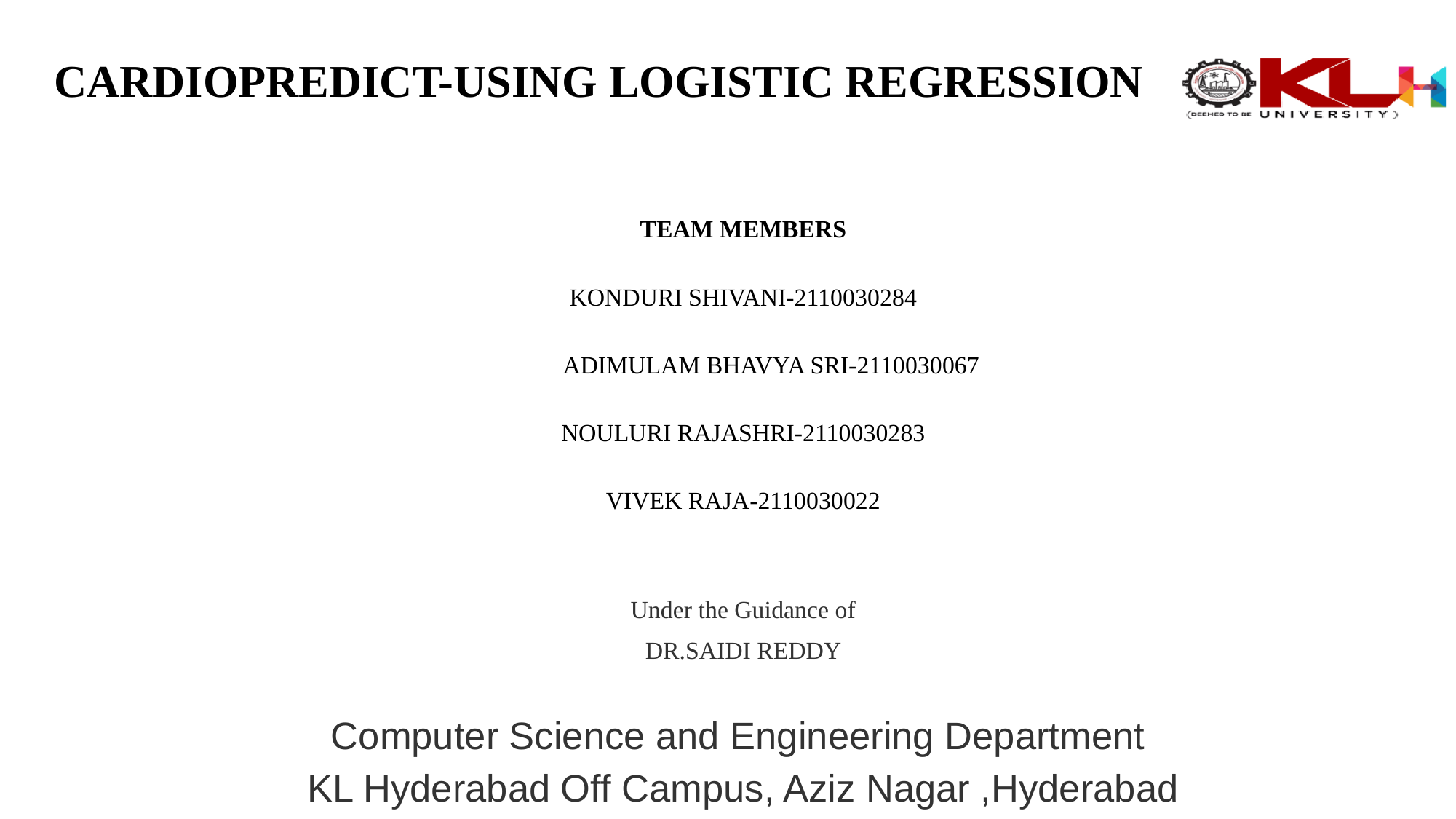

CARDIOPREDICT-USING LOGISTIC REGRESSION
# TEAM MEMBERS
KONDURI SHIVANI-2110030284
         ADIMULAM BHAVYA SRI-2110030067
NOULURI RAJASHRI-2110030283
VIVEK RAJA-2110030022

Under the Guidance of
DR.SAIDI REDDY

Computer Science and Engineering Department
KL Hyderabad Off Campus, Aziz Nagar ,Hyderabad